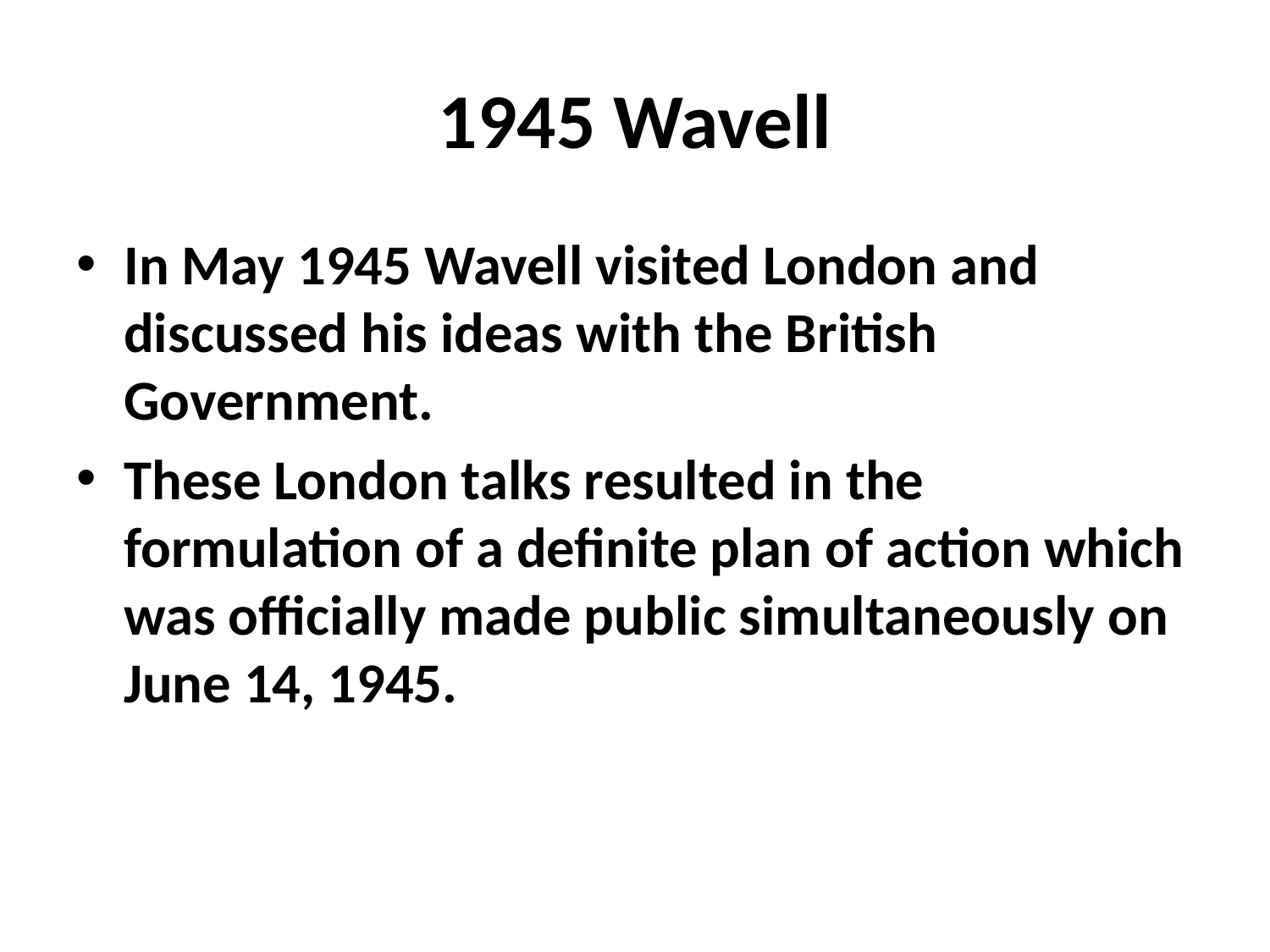

# 1945 Wavell
In May 1945 Wavell visited London and discussed his ideas with the British Government.
These London talks resulted in the formulation of a definite plan of action which was officially made public simultaneously on June 14, 1945.